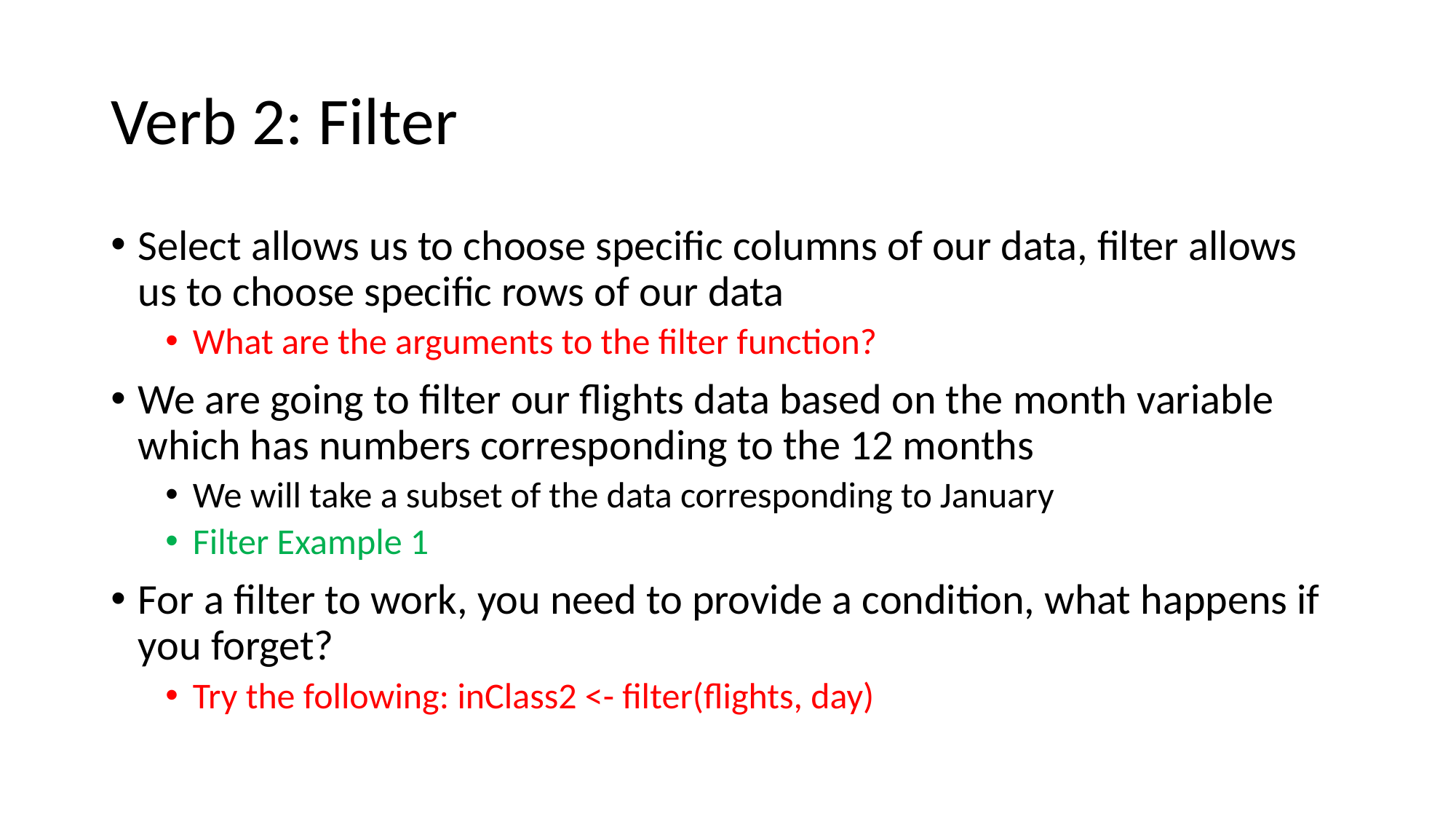

# Verb 2: Filter
Select allows us to choose specific columns of our data, filter allows us to choose specific rows of our data
What are the arguments to the filter function?
We are going to filter our flights data based on the month variable which has numbers corresponding to the 12 months
We will take a subset of the data corresponding to January
Filter Example 1
For a filter to work, you need to provide a condition, what happens if you forget?
Try the following: inClass2 <- filter(flights, day)